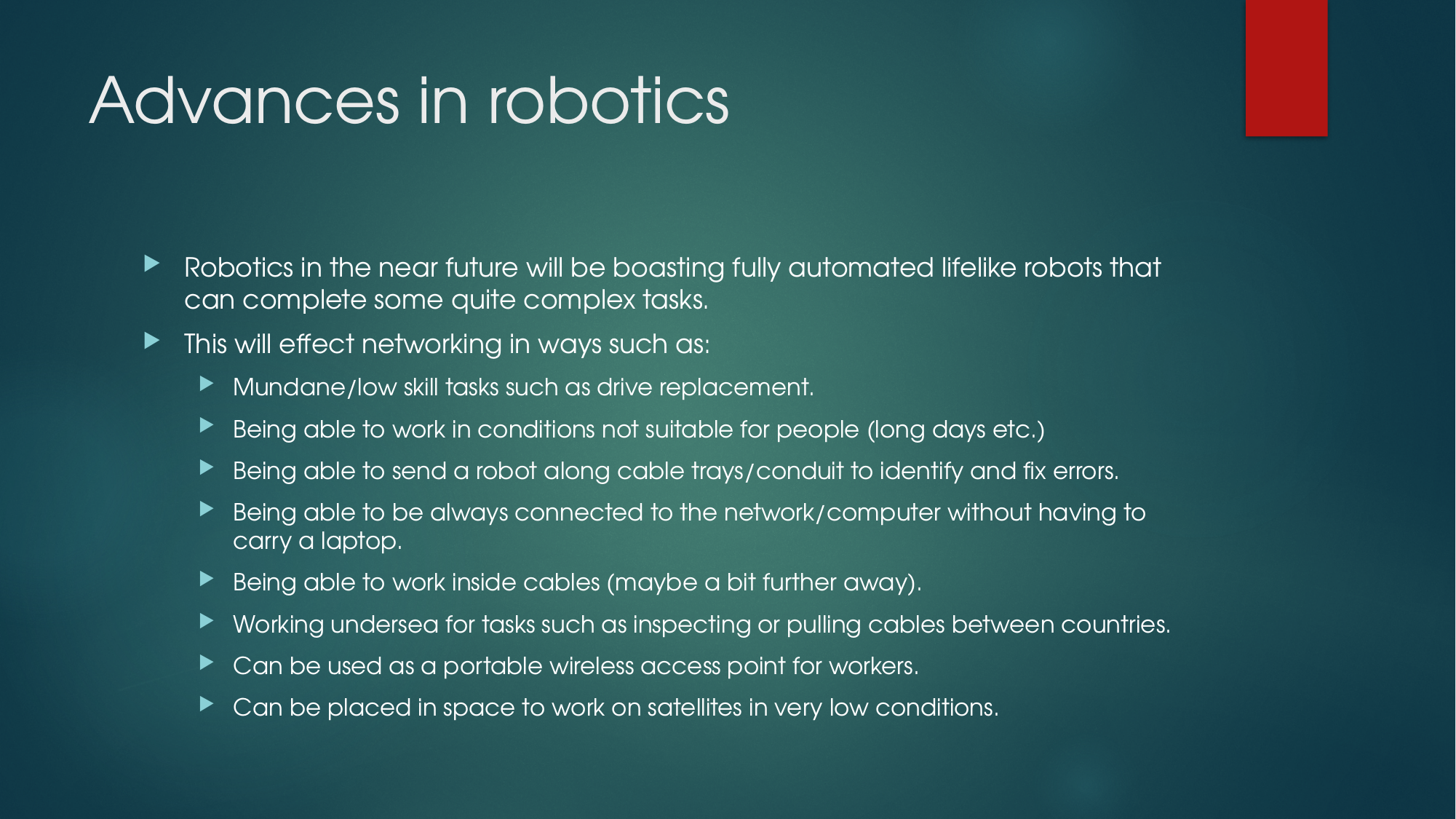

# Advances in robotics
Robotics in the near future will be boasting fully automated lifelike robots that can complete some quite complex tasks.
This will effect networking in ways such as:
Mundane/low skill tasks such as drive replacement.
Being able to work in conditions not suitable for people (long days etc.)
Being able to send a robot along cable trays/conduit to identify and fix errors.
Being able to be always connected to the network/computer without having to carry a laptop.
Being able to work inside cables (maybe a bit further away).
Working undersea for tasks such as inspecting or pulling cables between countries.
Can be used as a portable wireless access point for workers.
Can be placed in space to work on satellites in very low conditions.